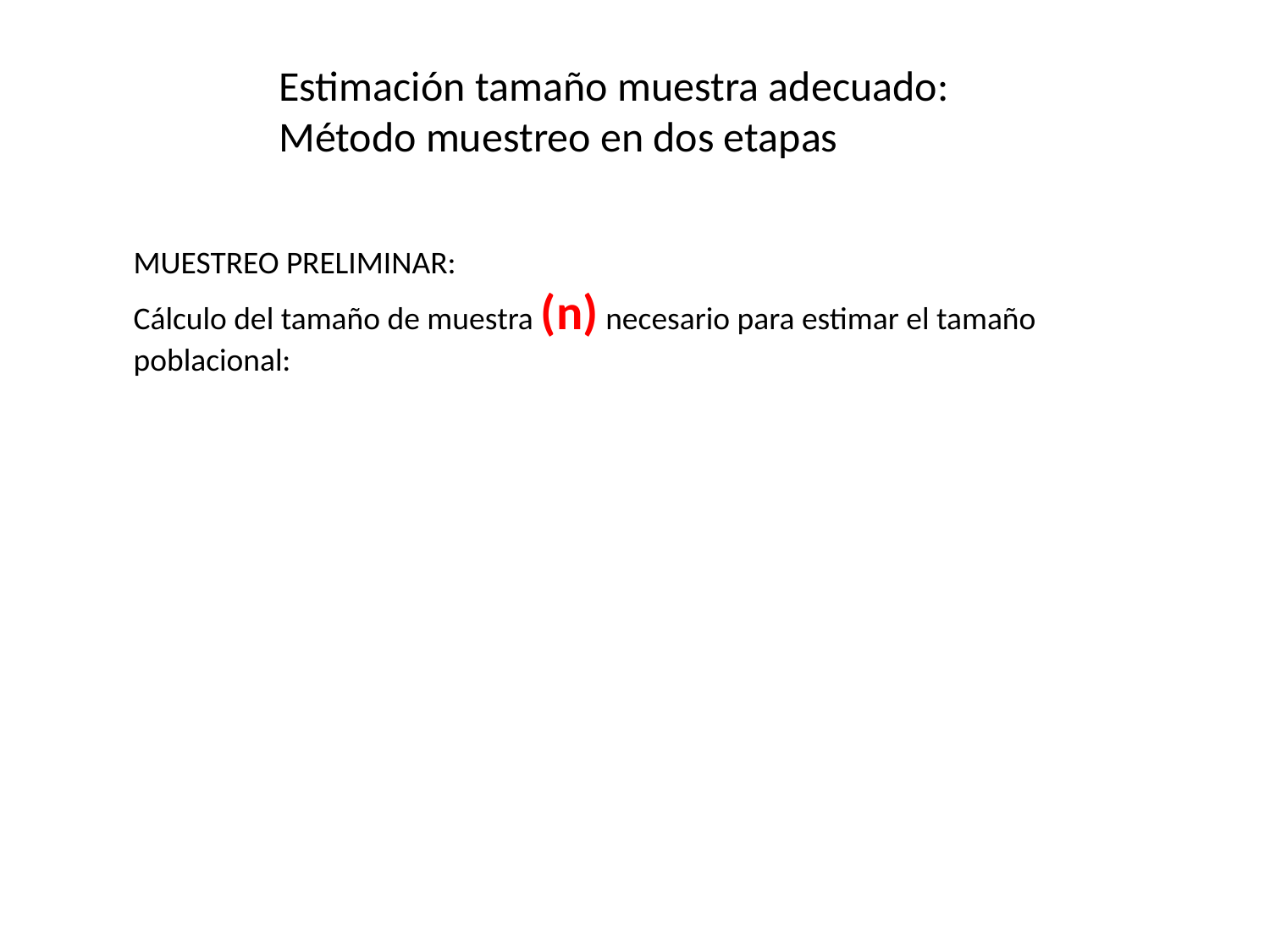

Estimación tamaño muestra adecuado:
Método muestreo en dos etapas
MUESTREO PRELIMINAR:
Cálculo del tamaño de muestra (n) necesario para estimar el tamaño poblacional: